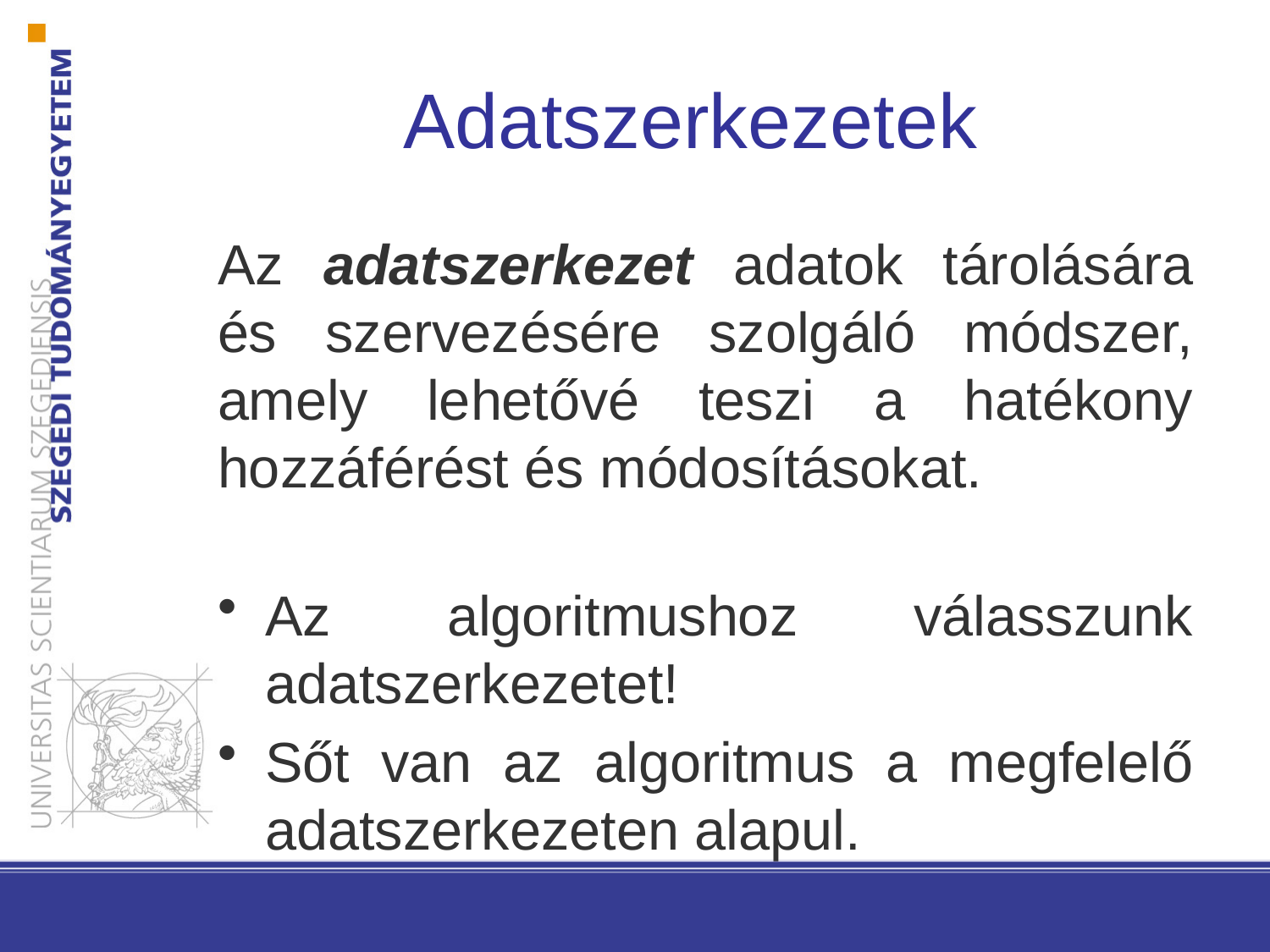

# Adatszerkezetek
Az adatszerkezet adatok tárolására és szervezésére szolgáló módszer, amely lehetővé teszi a hatékony hozzáférést és módosításokat.

Az algoritmushoz válasszunk adatszerkezetet!
Sőt van az algoritmus a megfelelő adatszerkezeten alapul.